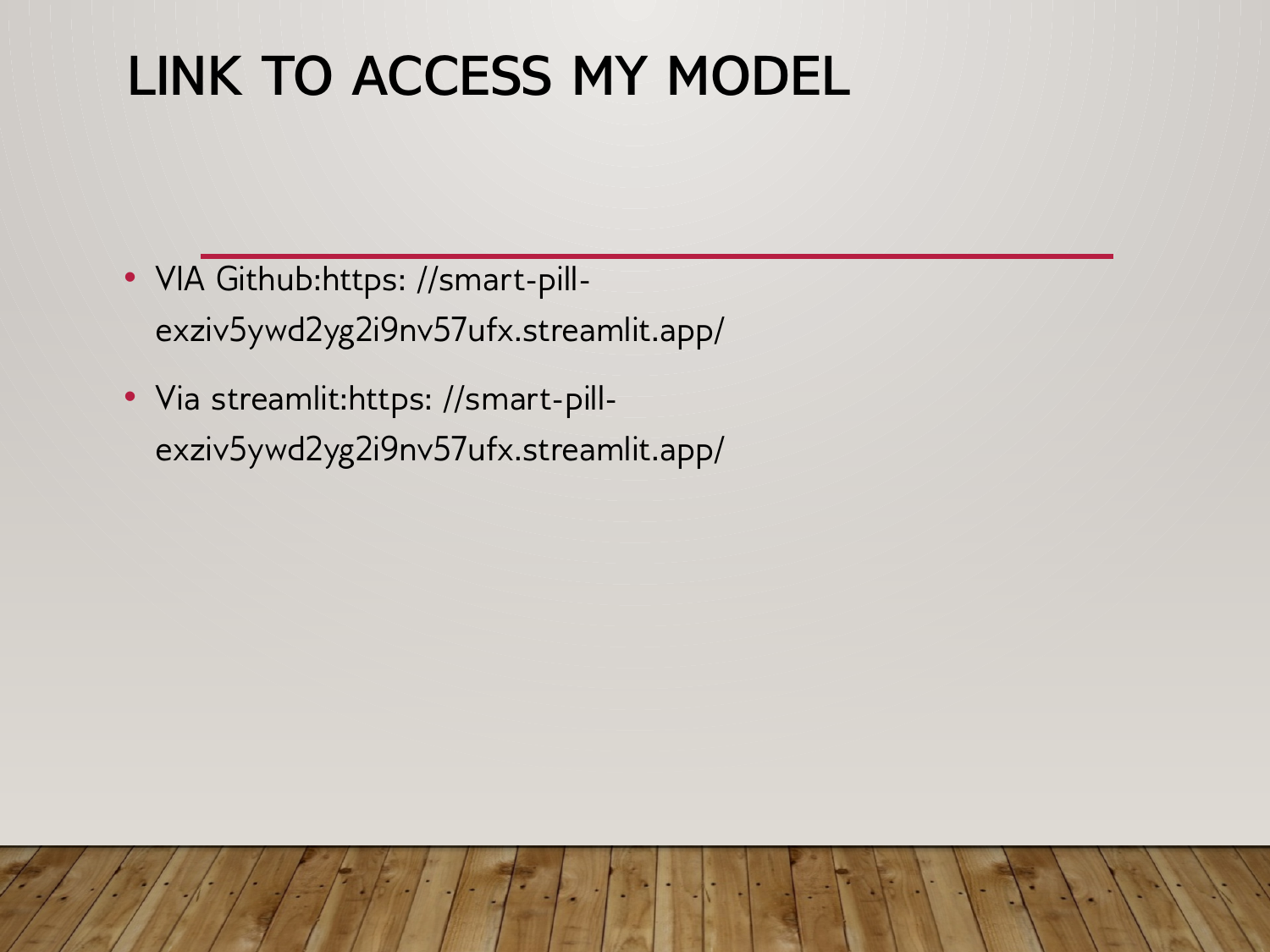

# LINK TO ACCESS MY MODEL
VIA Github:https: //smart-pill-exziv5ywd2yg2i9nv57ufx.streamlit.app/
Via streamlit:https: //smart-pill-exziv5ywd2yg2i9nv57ufx.streamlit.app/